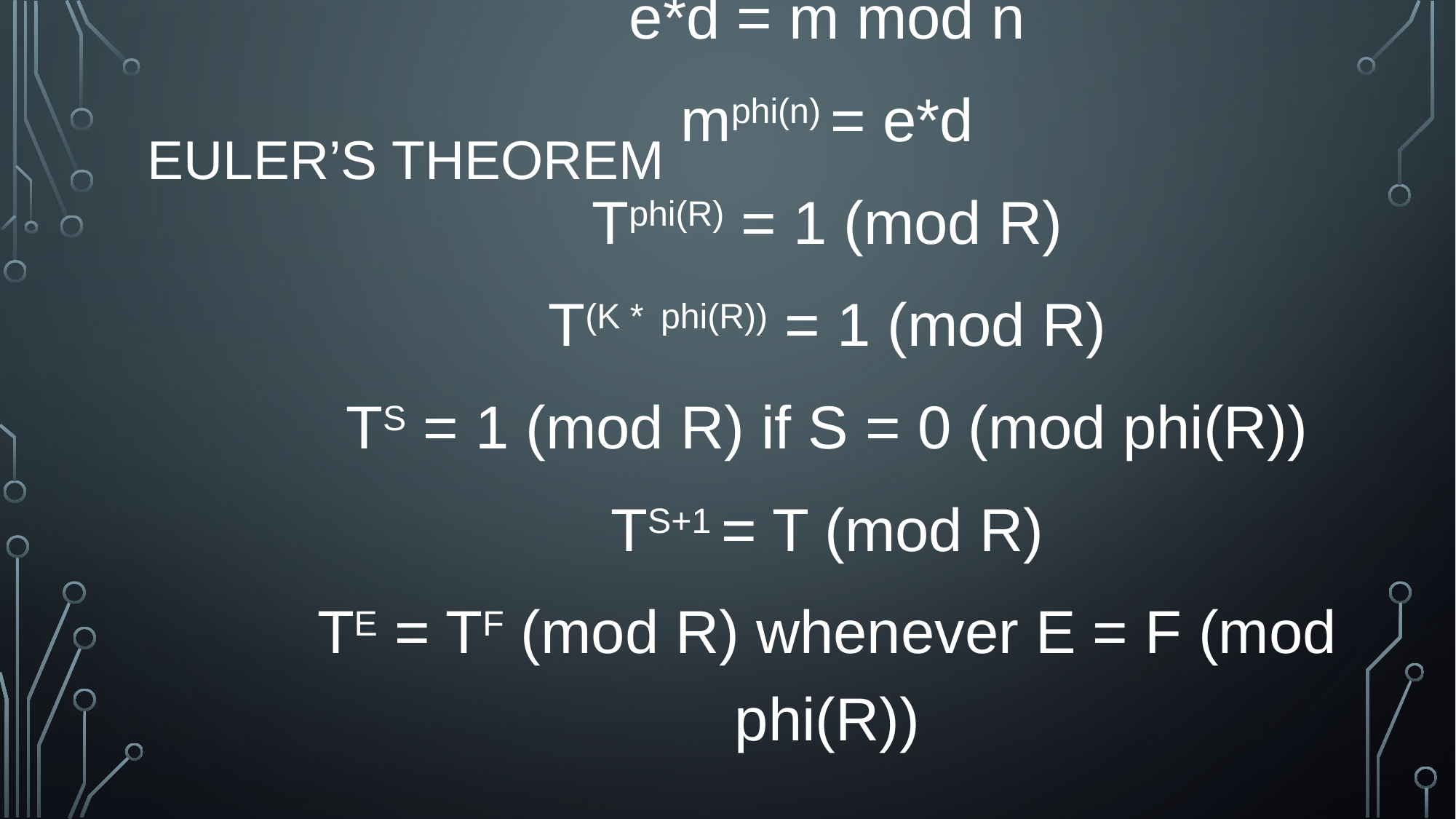

mphi(n) = 1 mod n
mk*phi(n)+1= m mod n
e*d = m mod n
mphi(n) = e*d
Tphi(R) = 1 (mod R)
T(K * phi(R)) = 1 (mod R)
TS = 1 (mod R) if S = 0 (mod phi(R))
TS+1 = T (mod R)
TE = TF (mod R) whenever E = F (mod phi(R))

# Euler’s Theorem